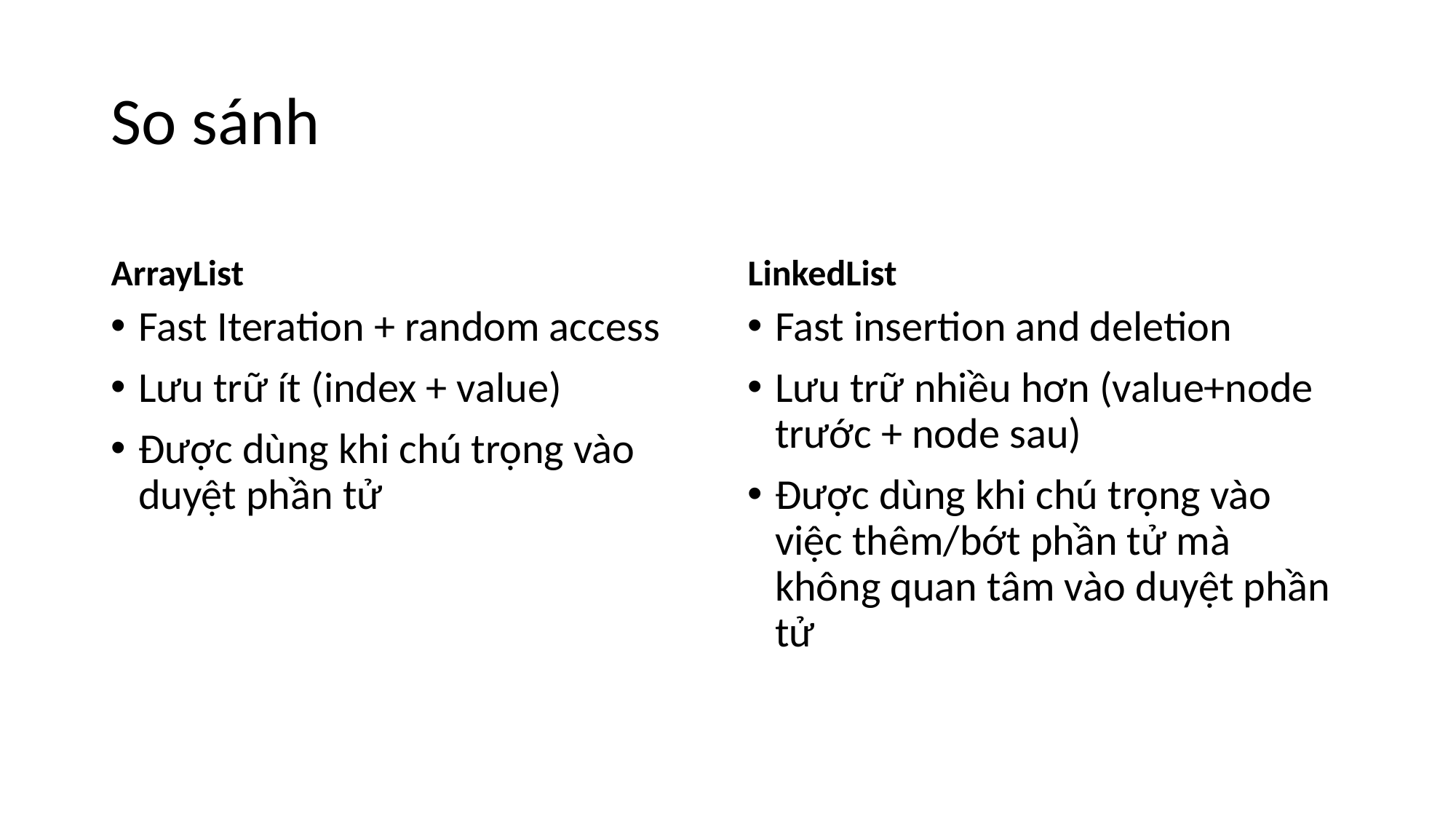

# So sánh
ArrayList
LinkedList
Fast Iteration + random access
Lưu trữ ít (index + value)
Được dùng khi chú trọng vào duyệt phần tử
Fast insertion and deletion
Lưu trữ nhiều hơn (value+node trước + node sau)
Được dùng khi chú trọng vào việc thêm/bớt phần tử mà không quan tâm vào duyệt phần tử